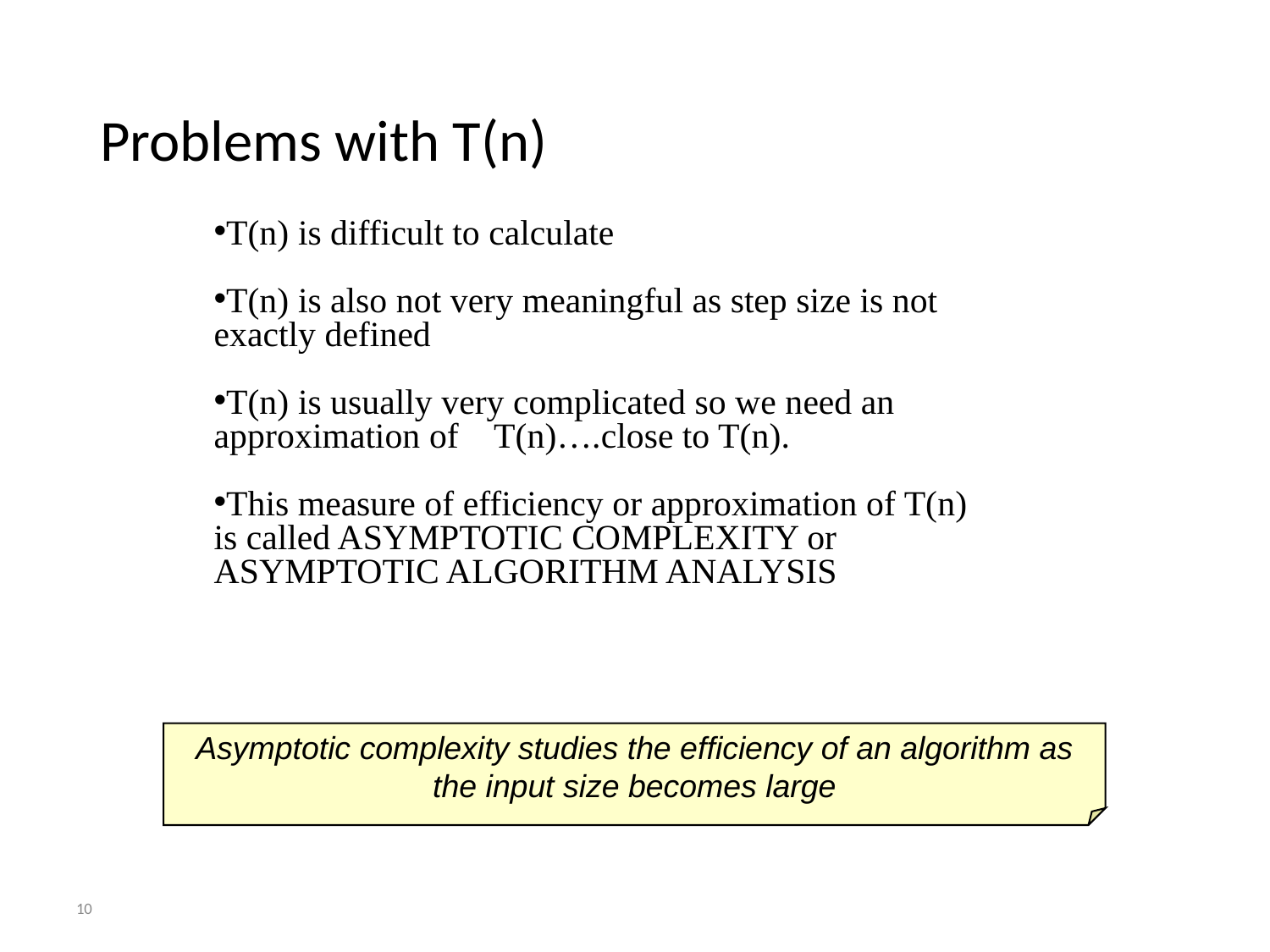

# Problems with T(n)
T(n) is difficult to calculate

T(n) is also not very meaningful as step size is not exactly defined

T(n) is usually very complicated so we need an approximation of    T(n)….close to T(n).

This measure of efficiency or approximation of T(n) is called ASYMPTOTIC COMPLEXITY or ASYMPTOTIC ALGORITHM ANALYSIS
Asymptotic complexity studies the efficiency of an algorithm as the input size becomes large
10